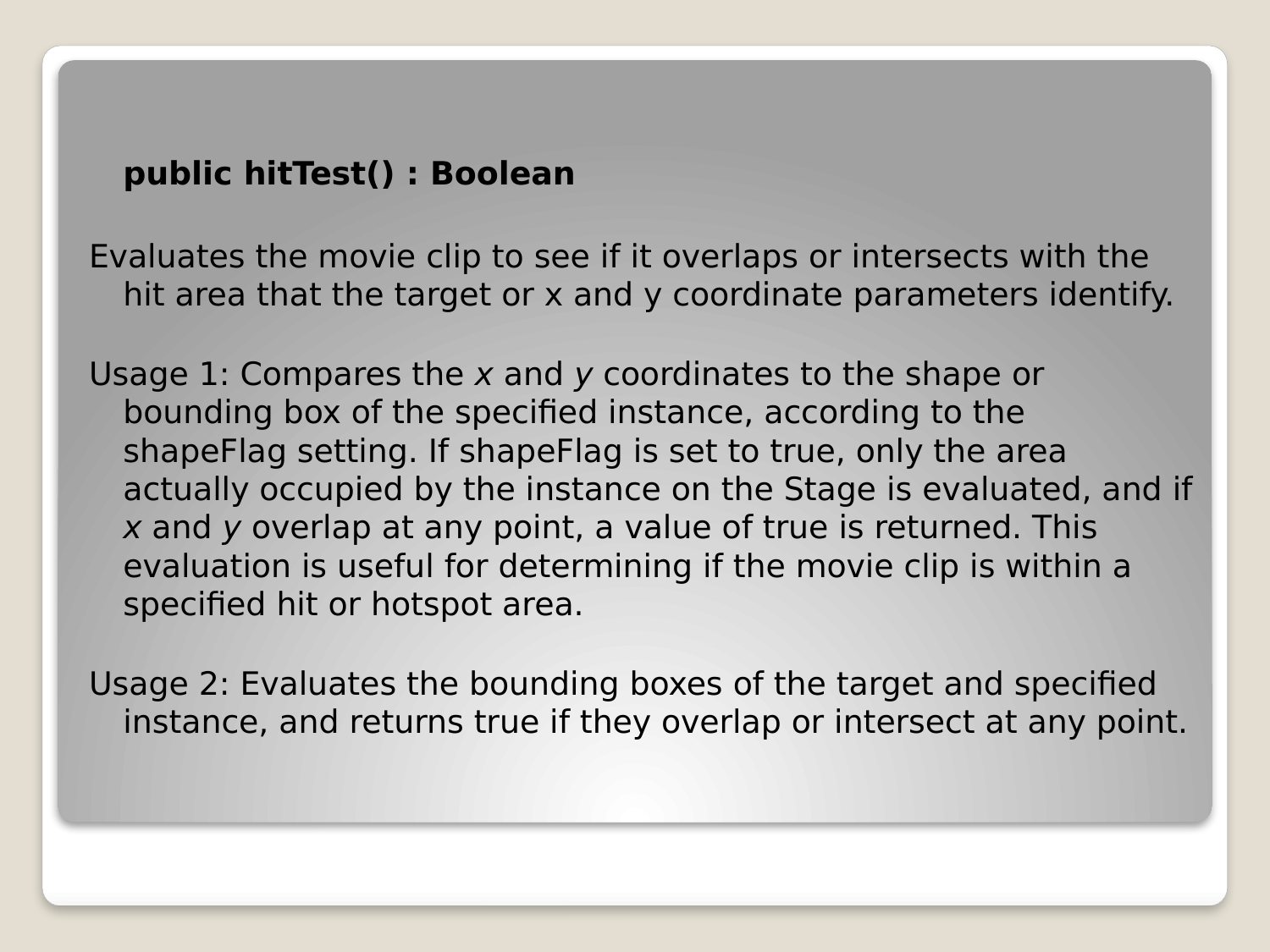

public hitTest() : Boolean

Evaluates the movie clip to see if it overlaps or intersects with the hit area that the target or x and y coordinate parameters identify.
Usage 1: Compares the x and y coordinates to the shape or bounding box of the specified instance, according to the shapeFlag setting. If shapeFlag is set to true, only the area actually occupied by the instance on the Stage is evaluated, and if x and y overlap at any point, a value of true is returned. This evaluation is useful for determining if the movie clip is within a specified hit or hotspot area.
Usage 2: Evaluates the bounding boxes of the target and specified instance, and returns true if they overlap or intersect at any point.